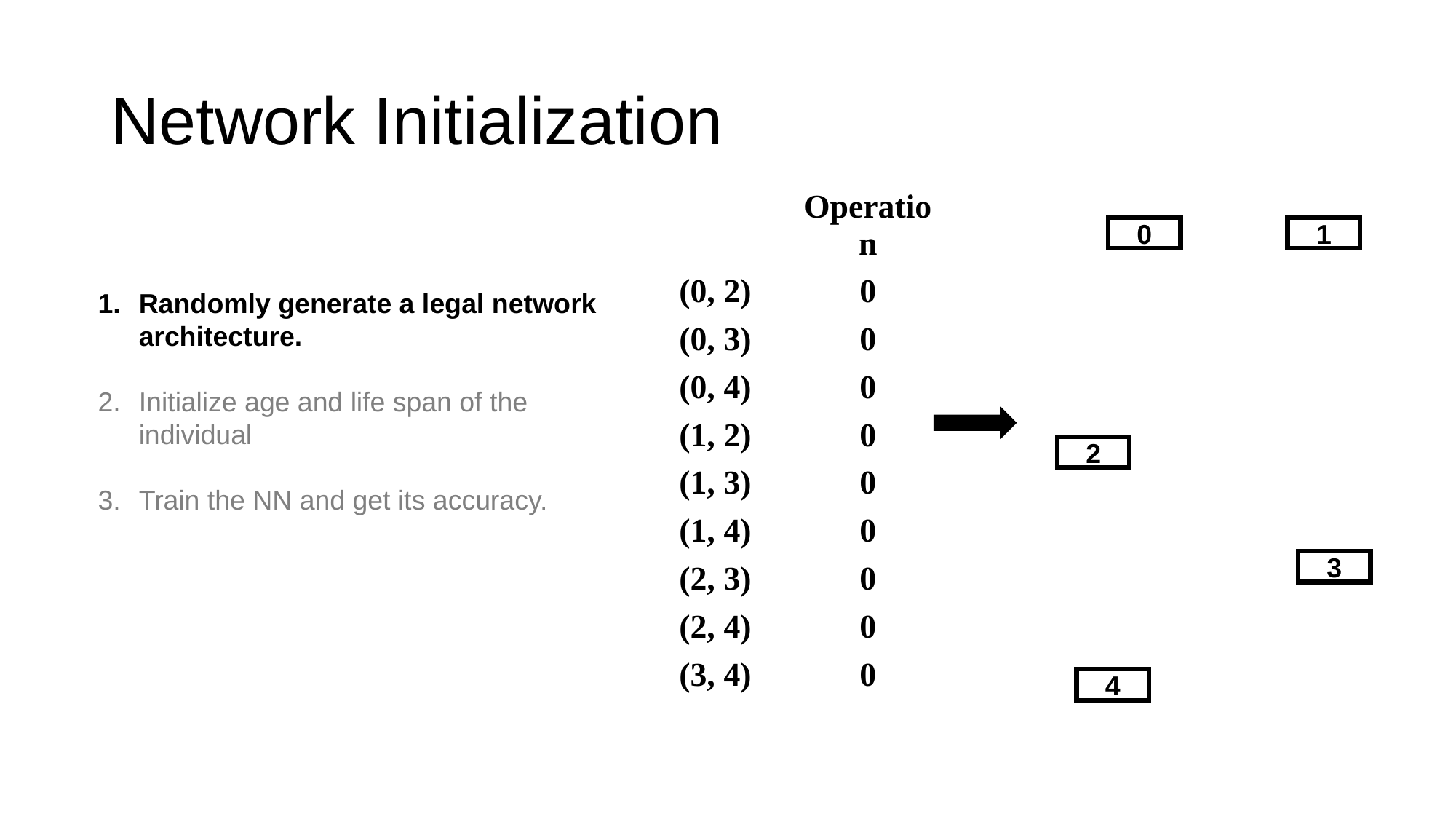

# Network Initialization
|  | Operation |
| --- | --- |
| (0, 2) | 0 |
| (0, 3) | 0 |
| (0, 4) | 0 |
| (1, 2) | 0 |
| (1, 3) | 0 |
| (1, 4) | 0 |
| (2, 3) | 0 |
| (2, 4) | 0 |
| (3, 4) | 0 |
0
1
Randomly generate a legal network architecture.

Initialize age and life span of the individual

Train the NN and get its accuracy.

2
3
4